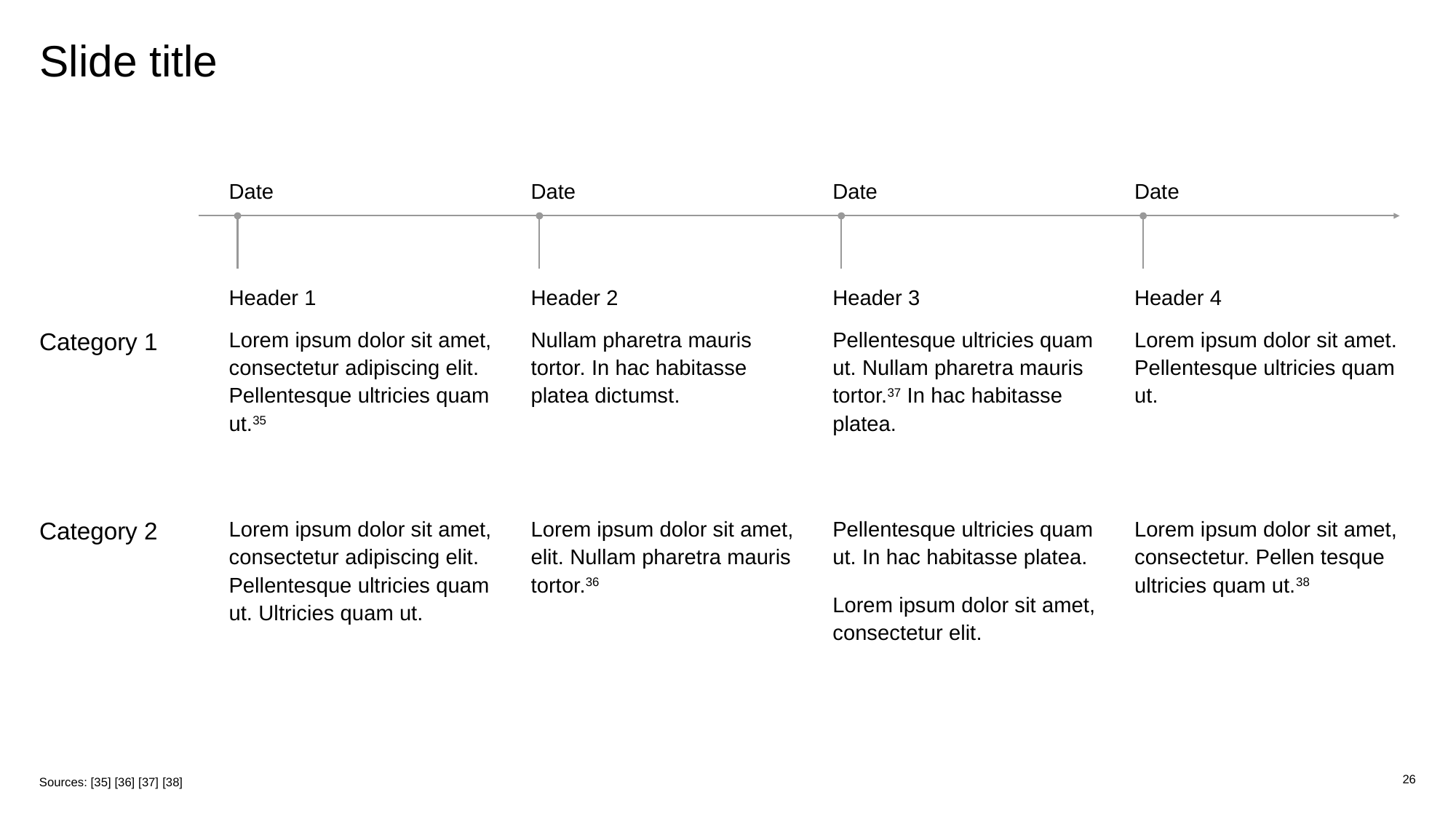

Slide title
Date
Date
Date
Date

Header 1
Header 2
Header 3
Header 4
Category 1
Lorem ipsum dolor sit amet, consectetur adipiscing elit. Pellentesque ultricies quam ut.35
Nullam pharetra mauris tortor. In hac habitasse platea dictumst.
Pellentesque ultricies quam ut. Nullam pharetra mauris tortor.37 In hac habitasse platea.
Lorem ipsum dolor sit amet. Pellentesque ultricies quam ut.
Category 2
Lorem ipsum dolor sit amet, consectetur adipiscing elit. Pellentesque ultricies quam ut. Ultricies quam ut.
Lorem ipsum dolor sit amet, elit. Nullam pharetra mauris tortor.36
Pellentesque ultricies quam ut. In hac habitasse platea.
Lorem ipsum dolor sit amet, consectetur elit.
Lorem ipsum dolor sit amet, consectetur. Pellen tesque ultricies quam ut.38
Sources: [35] [36] [37] [38]
26